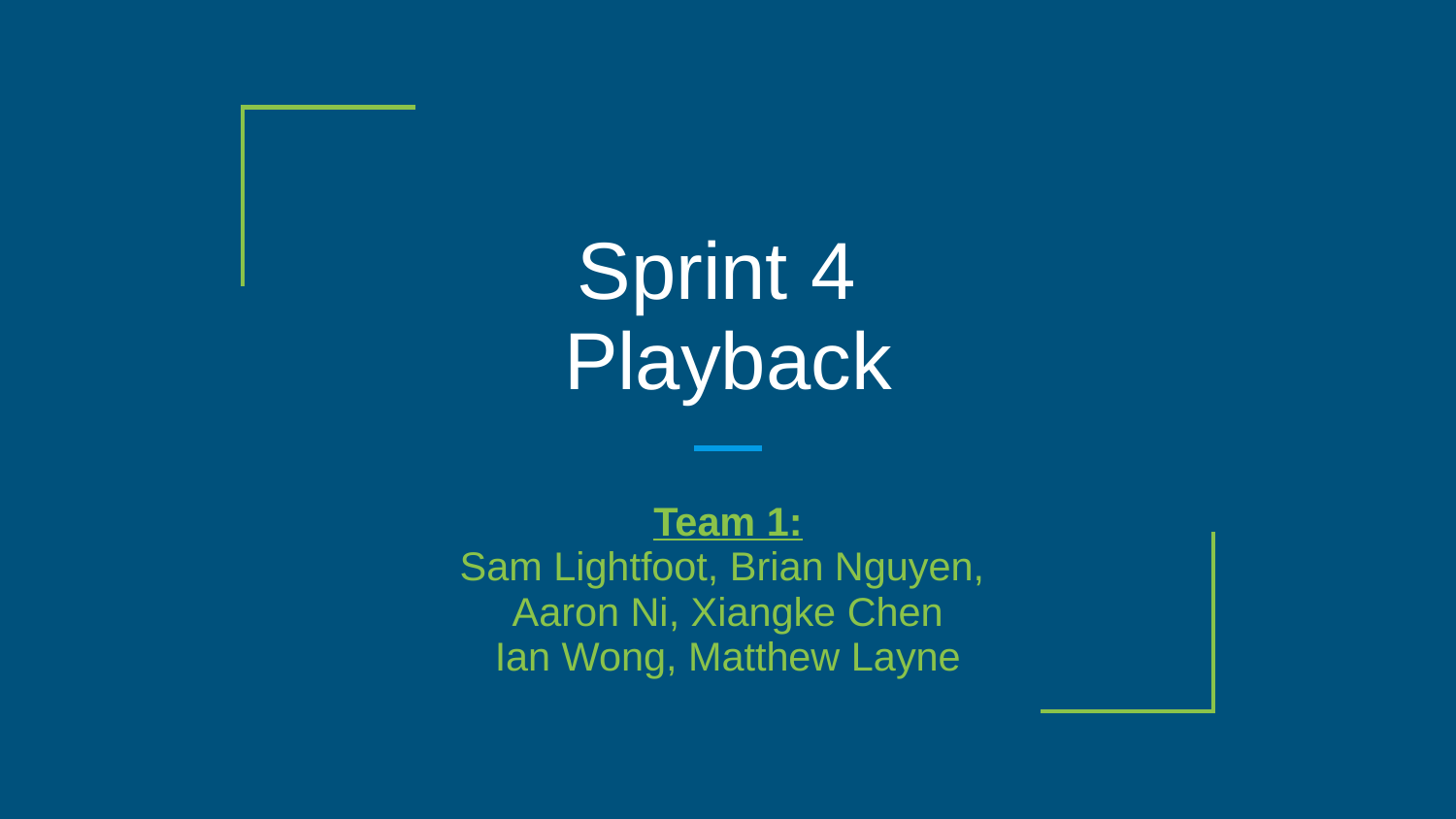

# Sprint 4
Playback
Team 1:
Sam Lightfoot, Brian Nguyen,
Aaron Ni, Xiangke Chen
Ian Wong, Matthew Layne